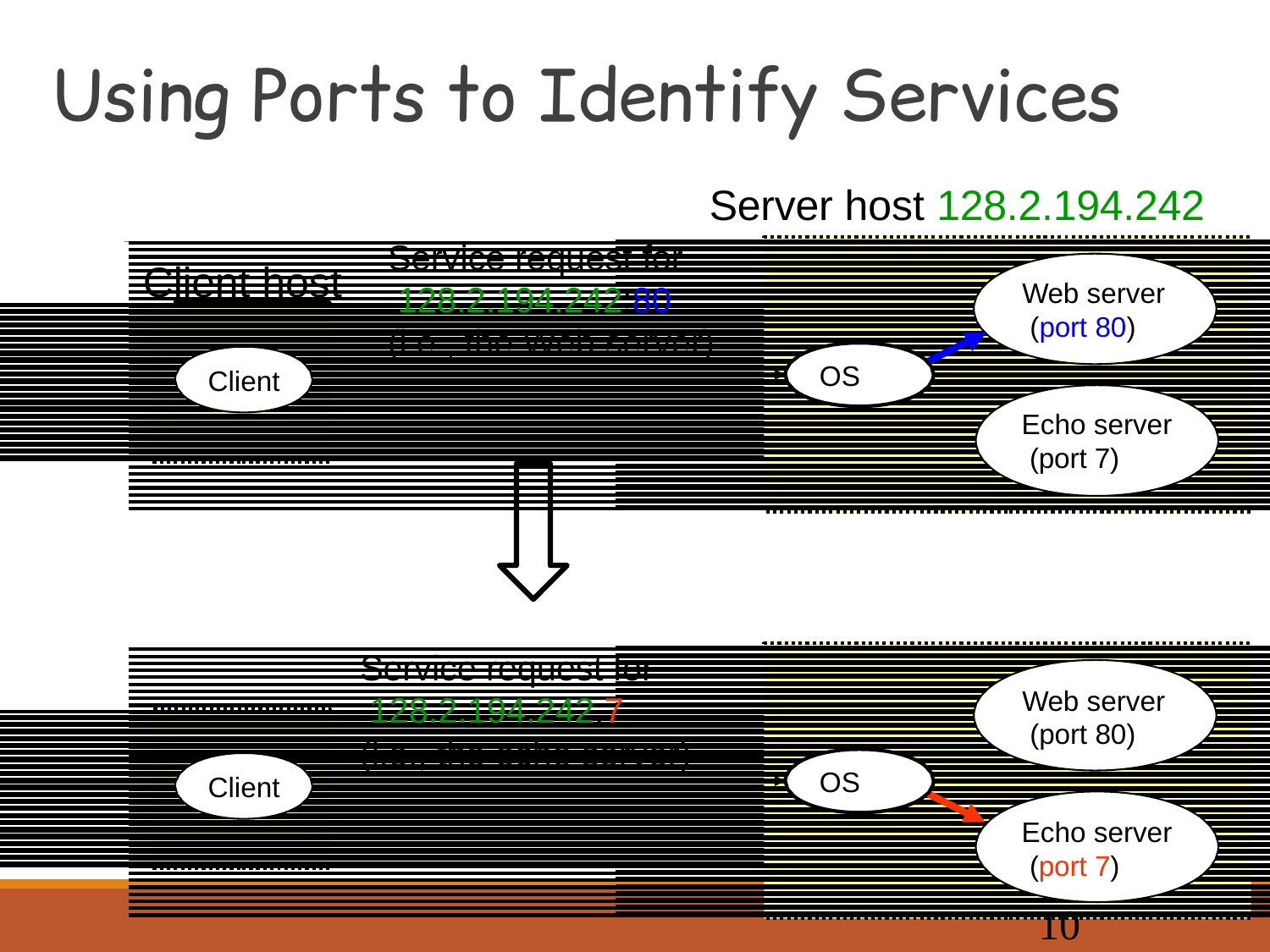

# Using Ports to Identify Services
Server host 128.2.194.242
Service request for  128.2.194.242:80

Client host

Web server  (port 80)

(i.e., the Web server)

OS

Client

Echo server  (port 7)

Service request for  128.2.194.242:7

Web server  (port 80)

(i.e., the echo server)

OS

Client

Echo server  (port 7)
10